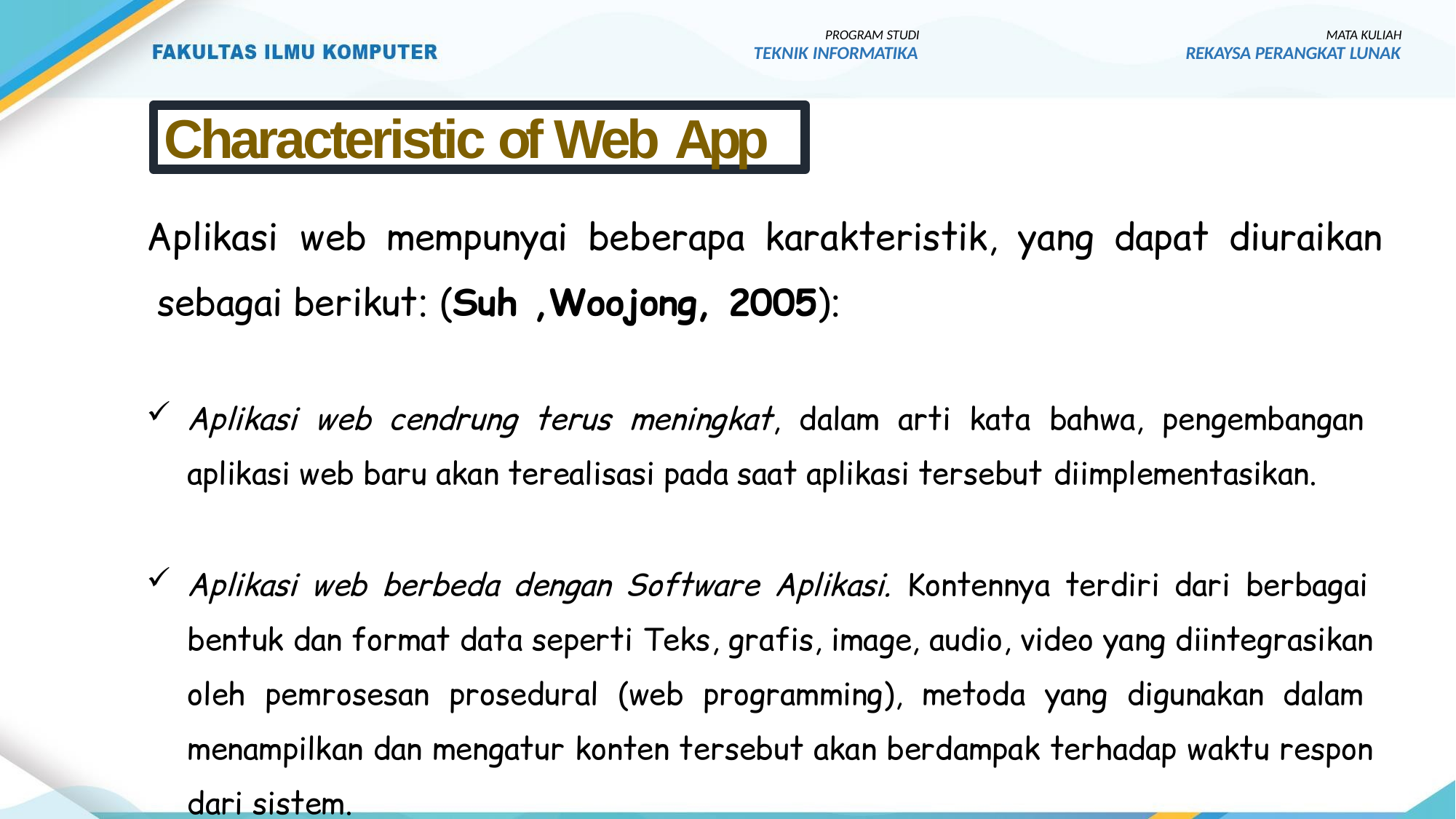

PROGRAM STUDI
TEKNIK INFORMATIKA
MATA KULIAH
REKAYSA PERANGKAT LUNAK
Characteristic of Web App
Aplikasi	web	mempunyai	beberapa	karakteristik,	yang	dapat	diuraikan  sebagai berikut: (Suh ,Woojong, 2005):

Aplikasi web cendrung terus meningkat, dalam arti kata bahwa, pengembangan  aplikasi web baru akan terealisasi pada saat aplikasi tersebut diimplementasikan.

Aplikasi web berbeda dengan Software Aplikasi. Kontennya terdiri dari berbagai  bentuk dan format data seperti Teks, grafis, image, audio, video yang diintegrasikan  oleh pemrosesan prosedural (web programming), metoda yang digunakan dalam  menampilkan dan mengatur konten tersebut akan berdampak terhadap waktu respon  dari sistem.